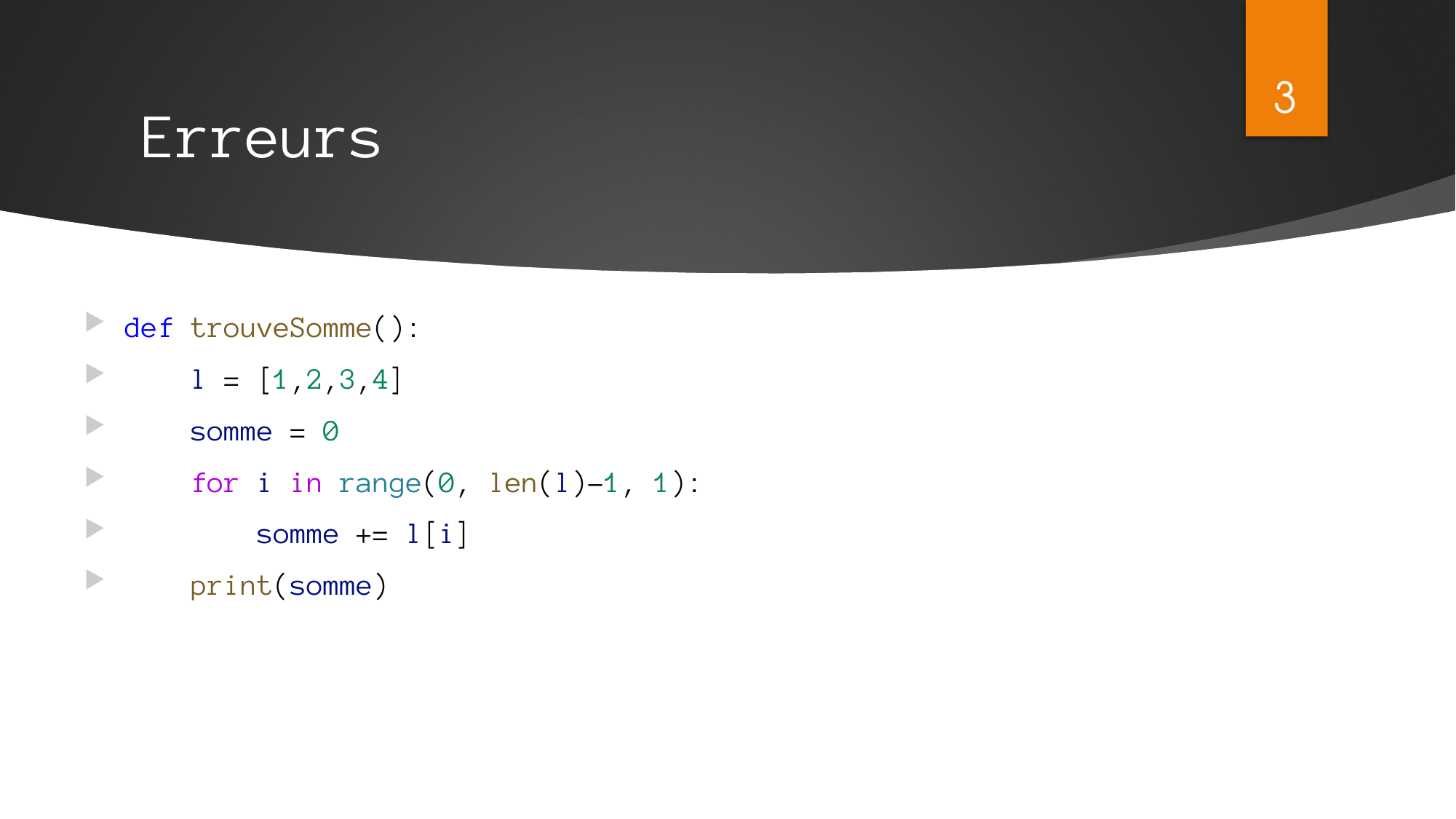

3
# Erreurs

def trouveSomme():
    l = [1,2,3,4]
    somme = 0
    for i in range(0, len(l)-1, 1):
        somme += l[i]
    print(somme)